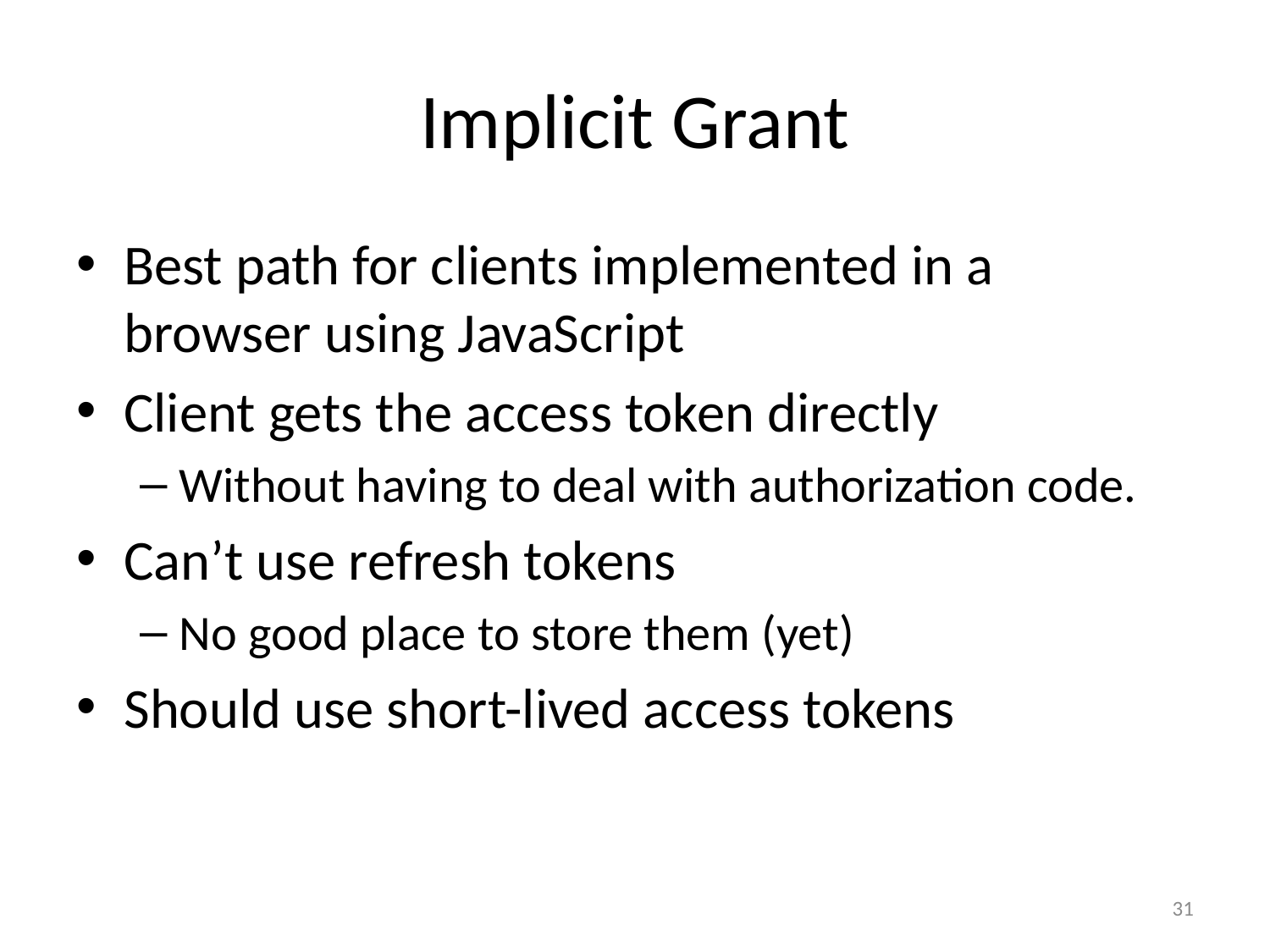

# Implicit Grant
Best path for clients implemented in a browser using JavaScript
Client gets the access token directly
Without having to deal with authorization code.
Can’t use refresh tokens
No good place to store them (yet)
Should use short-lived access tokens
31